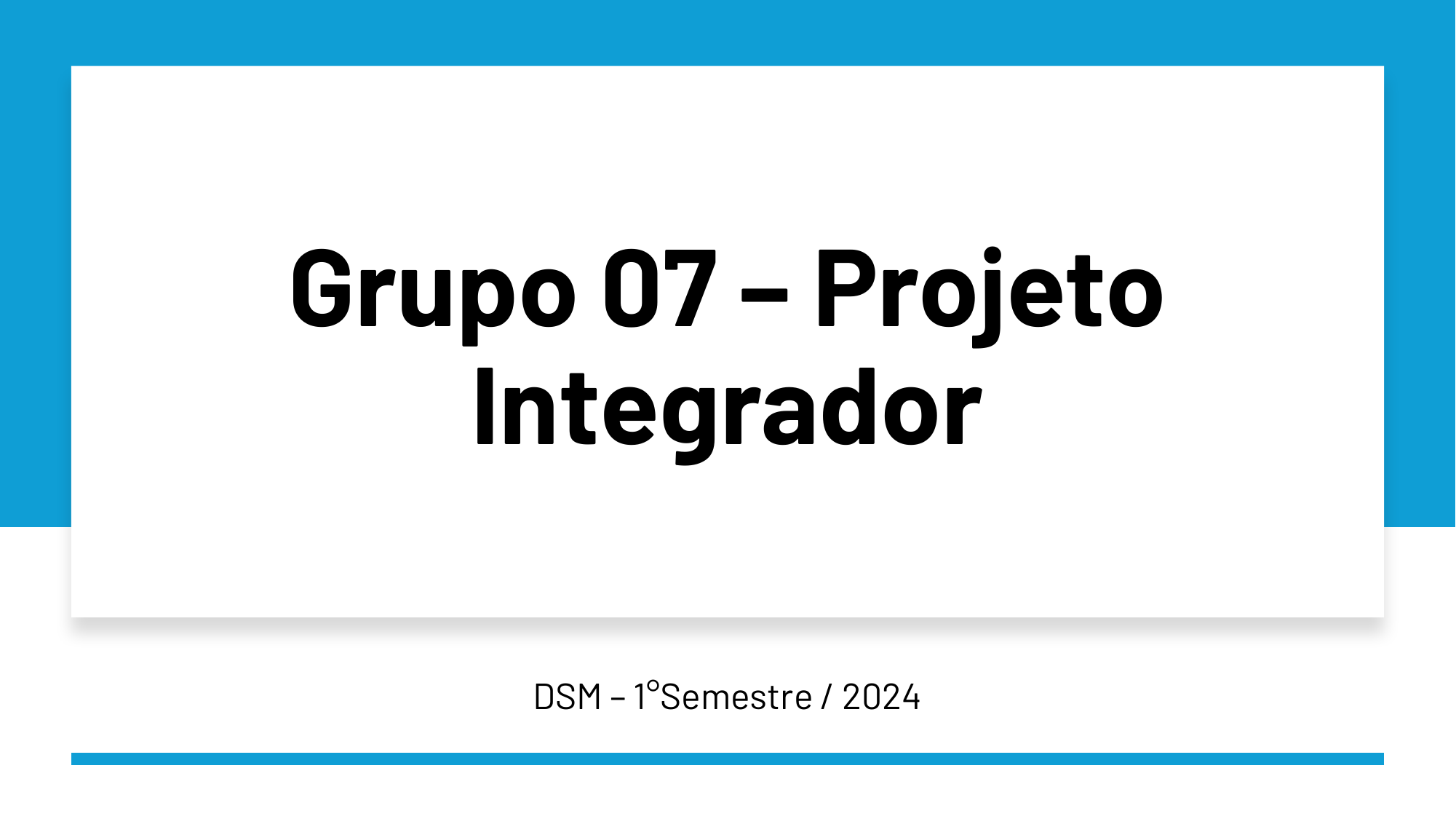

# Grupo 07 – Projeto Integrador
DSM – 1°Semestre / 2024
1